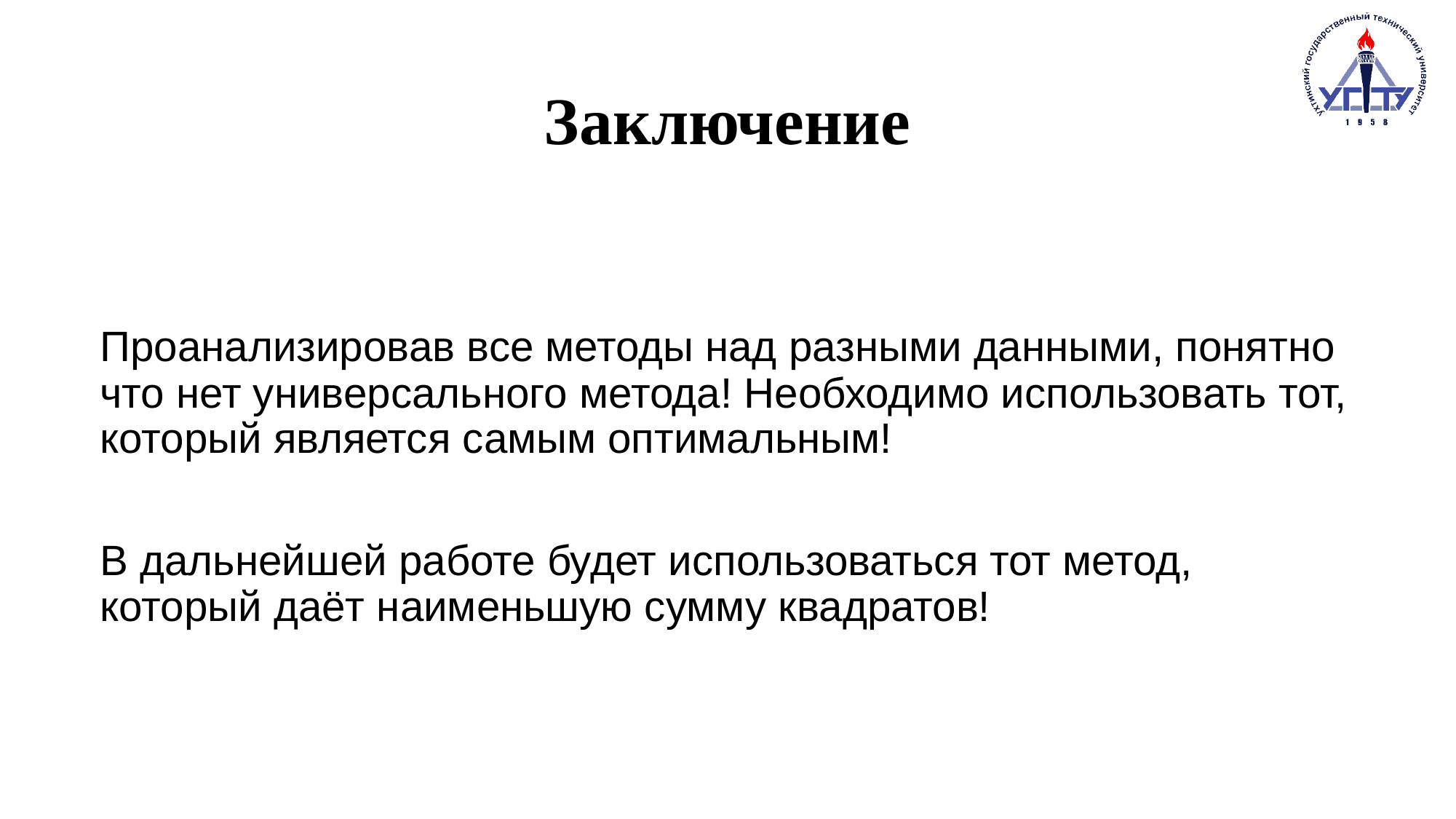

# Заключение
Проанализировав все методы над разными данными, понятно что нет универсального метода! Необходимо использовать тот, который является самым оптимальным!

В дальнейшей работе будет использоваться тот метод, который даёт наименьшую сумму квадратов!